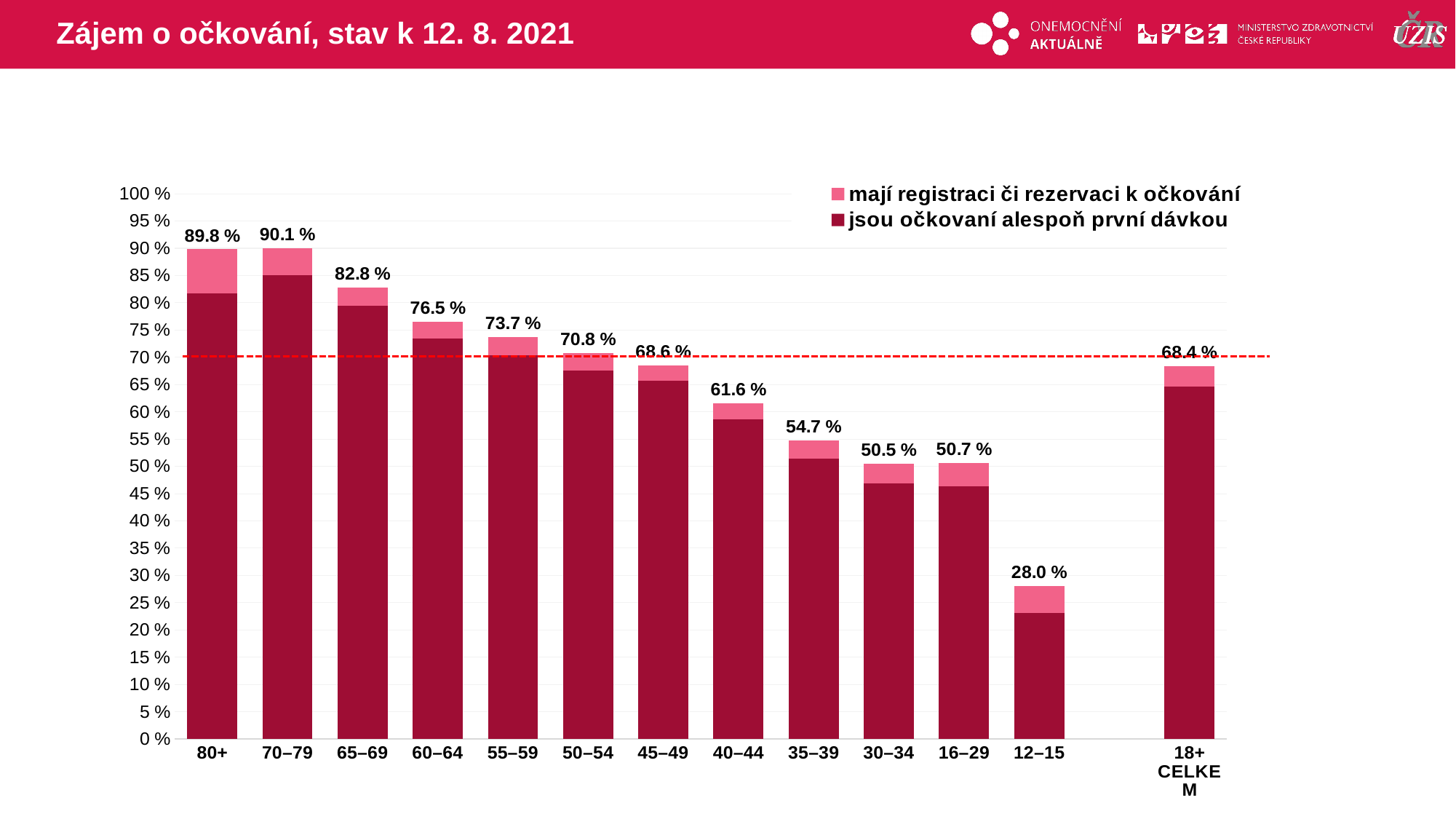

# Zájem o očkování, stav k 12. 8. 2021

### Chart

| Category | mají registraci či rezervaci k očkování | jsou očkovaní alespoň první dávkou |
|---|---|---|
| 80+ | 89.79813 | 81.7315642 |
| 70–79 | 90.05054 | 85.0774959 |
| 65–69 | 82.84921 | 79.4287184 |
| 60–64 | 76.51987 | 73.384442 |
| 55–59 | 73.68309 | 70.376553 |
| 50–54 | 70.75749 | 67.6121392 |
| 45–49 | 68.56261 | 65.7227738 |
| 40–44 | 61.55805 | 58.6378245 |
| 35–39 | 54.71652 | 51.4161501 |
| 30–34 | 50.52404 | 46.8167321 |
| 16–29 | 50.66718 | 46.4122582 |
| 12–15 | 28.04696 | 23.1478155 |
|  | None | None |
| 18+ CELKEM | 68.4126 | 64.6019057 |